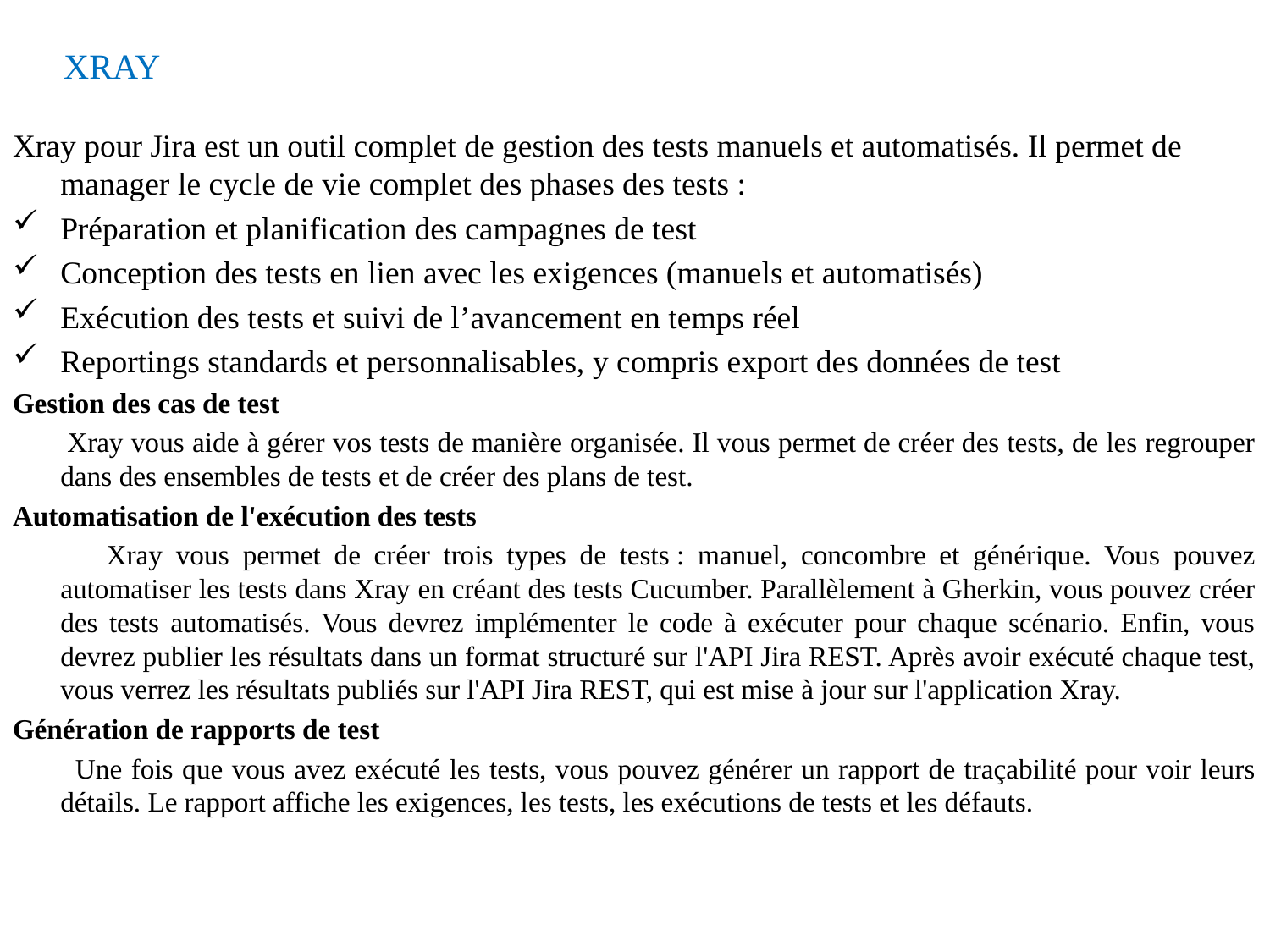

# XRAY
Xray pour Jira est un outil complet de gestion des tests manuels et automatisés. Il permet de manager le cycle de vie complet des phases des tests :
Préparation et planification des campagnes de test
Conception des tests en lien avec les exigences (manuels et automatisés)
Exécution des tests et suivi de l’avancement en temps réel
Reportings standards et personnalisables, y compris export des données de test
Gestion des cas de test
       Xray vous aide à gérer vos tests de manière organisée. Il vous permet de créer des tests, de les regrouper dans des ensembles de tests et de créer des plans de test.
Automatisation de l'exécution des tests
       Xray vous permet de créer trois types de tests : manuel, concombre et générique. Vous pouvez automatiser les tests dans Xray en créant des tests Cucumber. Parallèlement à Gherkin, vous pouvez créer des tests automatisés. Vous devrez implémenter le code à exécuter pour chaque scénario. Enfin, vous devrez publier les résultats dans un format structuré sur l'API Jira REST. Après avoir exécuté chaque test, vous verrez les résultats publiés sur l'API Jira REST, qui est mise à jour sur l'application Xray.
Génération de rapports de test
       Une fois que vous avez exécuté les tests, vous pouvez générer un rapport de traçabilité pour voir leurs détails. Le rapport affiche les exigences, les tests, les exécutions de tests et les défauts.